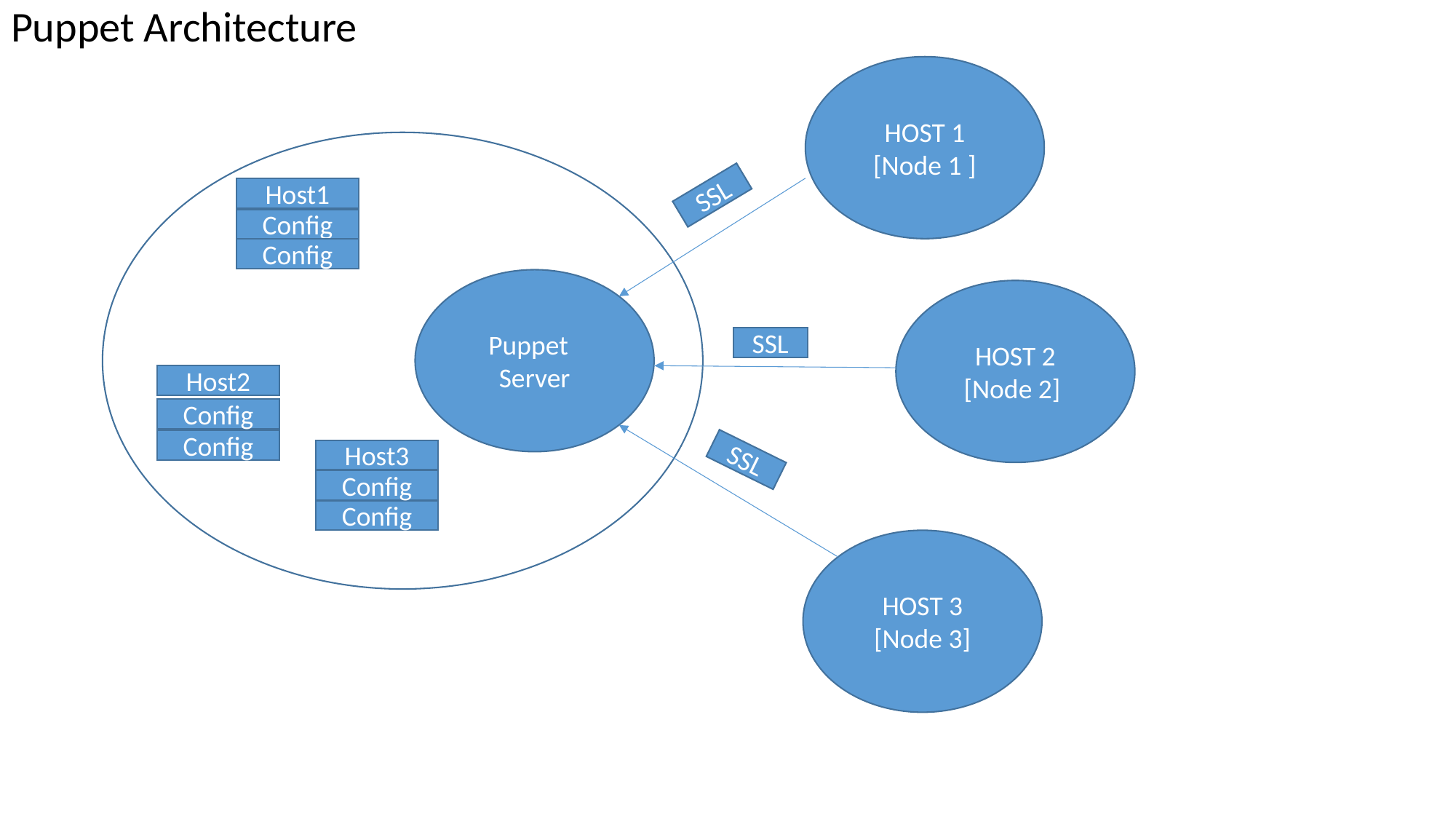

Puppet Architecture

HOST 1
[Node 1 ]

Host1
SSL
Config
Config
Puppet
Server
HOST 2
[Node 2]
SSL
Host2
Config
Config
Host3
SSL
Config
Config
HOST 3
[Node 3]